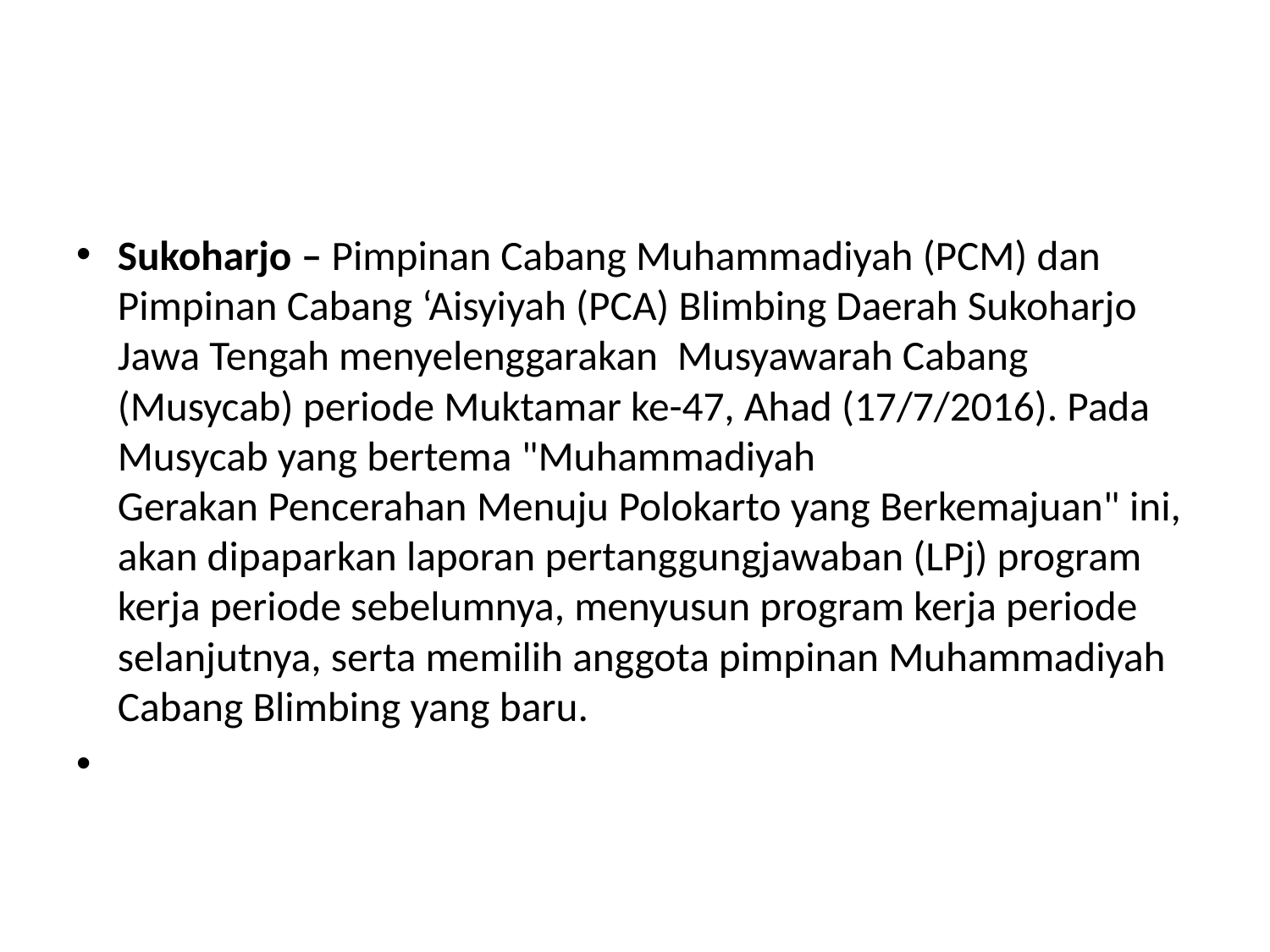

#
Sukoharjo – Pimpinan Cabang Muhammadiyah (PCM) dan Pimpinan Cabang ‘Aisyiyah (PCA) Blimbing Daerah Sukoharjo Jawa Tengah menyelenggarakan  Musyawarah Cabang (Musycab) periode Muktamar ke-47, Ahad (17/7/2016). Pada Musycab yang bertema "Muhammadiyah Gerakan Pencerahan Menuju Polokarto yang Berkemajuan" ini, akan dipaparkan laporan pertanggungjawaban (LPj) program kerja periode sebelumnya, menyusun program kerja periode selanjutnya, serta memilih anggota pimpinan Muhammadiyah Cabang Blimbing yang baru.